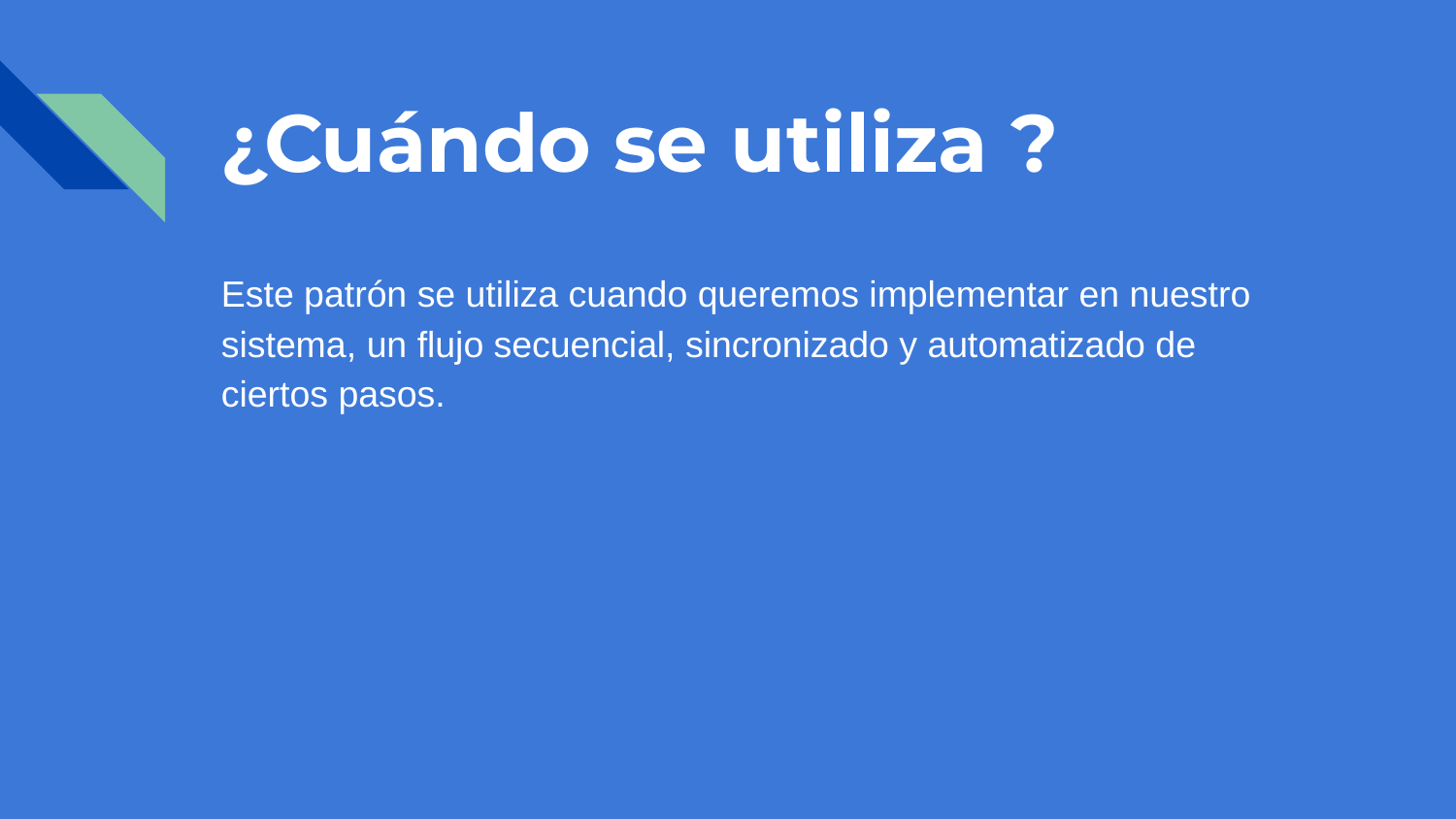

# ¿Cuándo se utiliza ?
Este patrón se utiliza cuando queremos implementar en nuestro sistema, un flujo secuencial, sincronizado y automatizado de ciertos pasos.